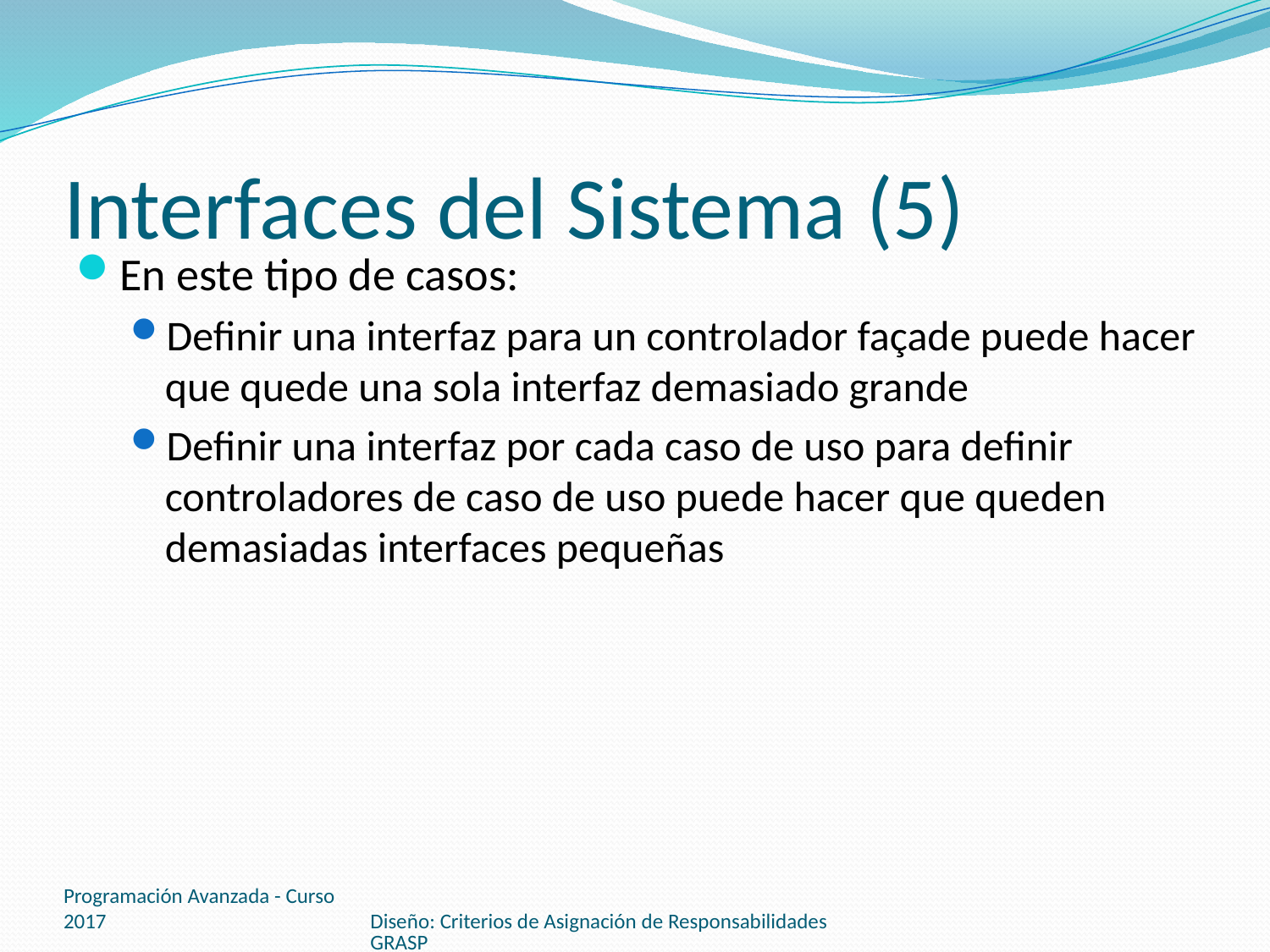

# Interfaces del Sistema (5)
En este tipo de casos:
Definir una interfaz para un controlador façade puede hacer que quede una sola interfaz demasiado grande
Definir una interfaz por cada caso de uso para definir controladores de caso de uso puede hacer que queden demasiadas interfaces pequeñas
Programación Avanzada - Curso 2017
Diseño: Criterios de Asignación de Responsabilidades GRASP